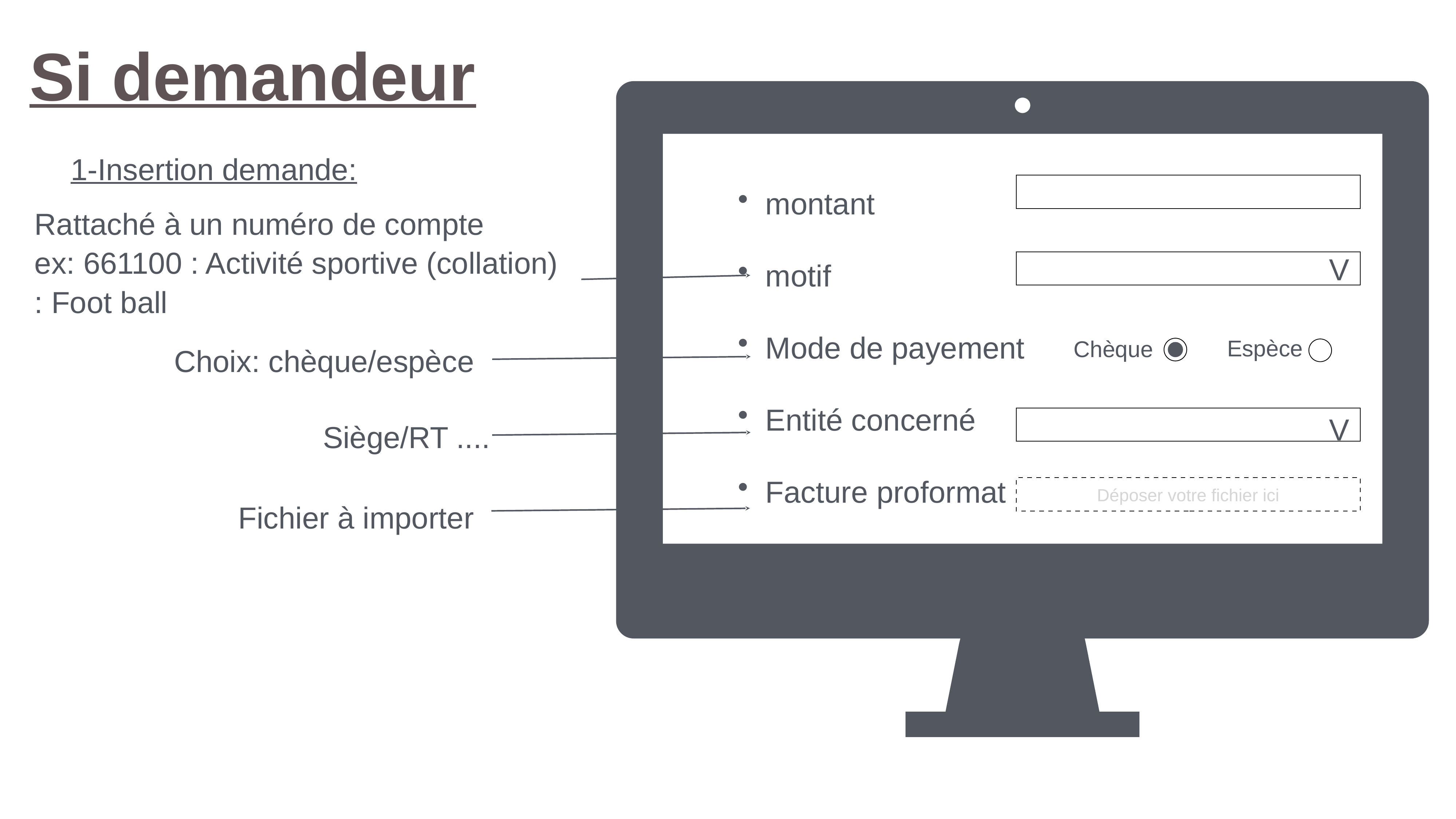

Si demandeur

1-Insertion demande:
montant
motif
Mode de payement
Entité concerné
Facture proformat

Rattaché à un numéro de compte
ex: 661100 : Activité sportive (collation)
: Foot ball
V

Espèce
Chèque
Choix: chèque/espèce

V

Siège/RT ....

Déposer votre fichier ici
Fichier à importer